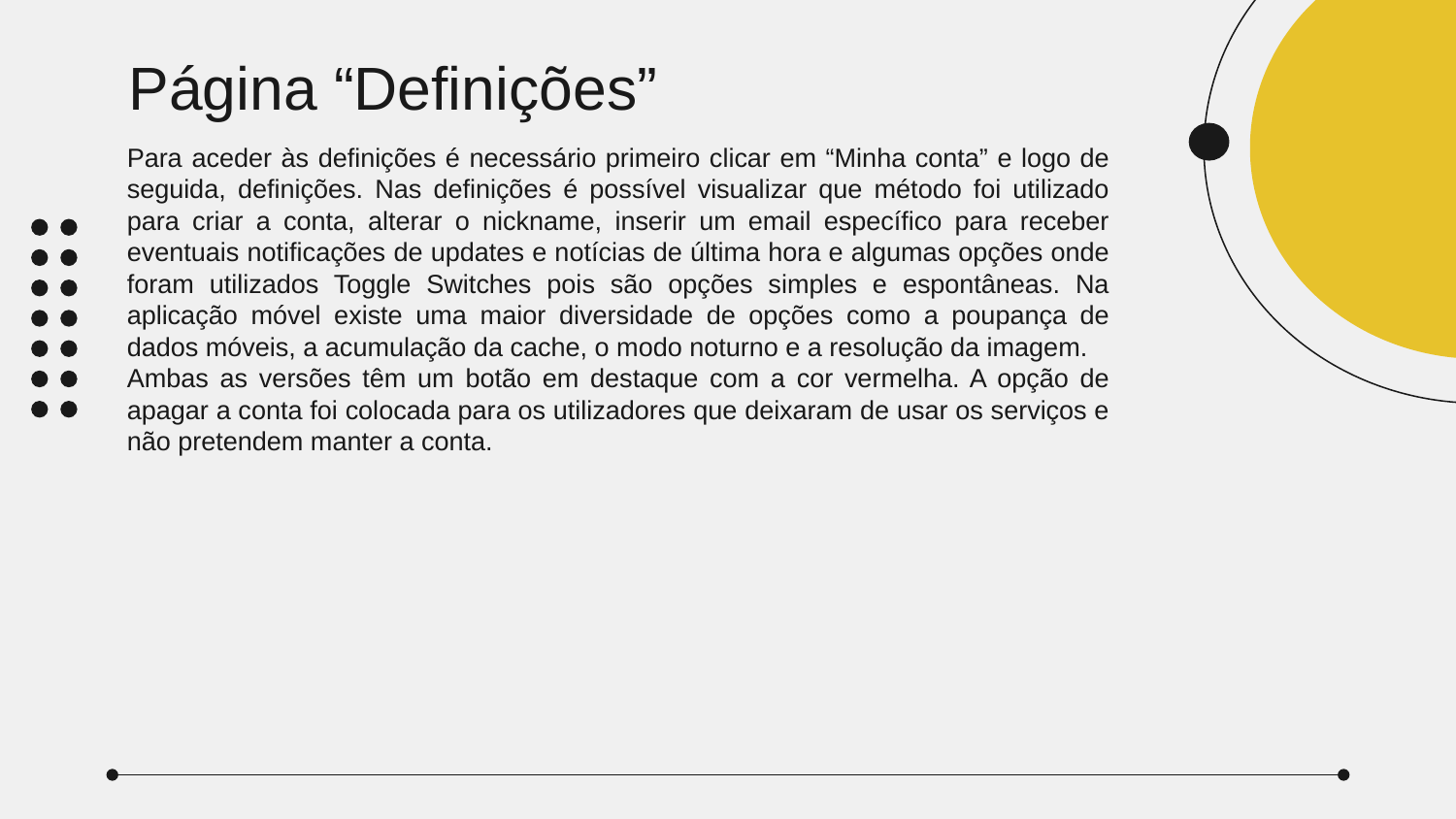

# Página “Definições”
Para aceder às definições é necessário primeiro clicar em “Minha conta” e logo de seguida, definições. Nas definições é possível visualizar que método foi utilizado para criar a conta, alterar o nickname, inserir um email específico para receber eventuais notificações de updates e notícias de última hora e algumas opções onde foram utilizados Toggle Switches pois são opções simples e espontâneas. Na aplicação móvel existe uma maior diversidade de opções como a poupança de dados móveis, a acumulação da cache, o modo noturno e a resolução da imagem.
Ambas as versões têm um botão em destaque com a cor vermelha. A opção de apagar a conta foi colocada para os utilizadores que deixaram de usar os serviços e não pretendem manter a conta.